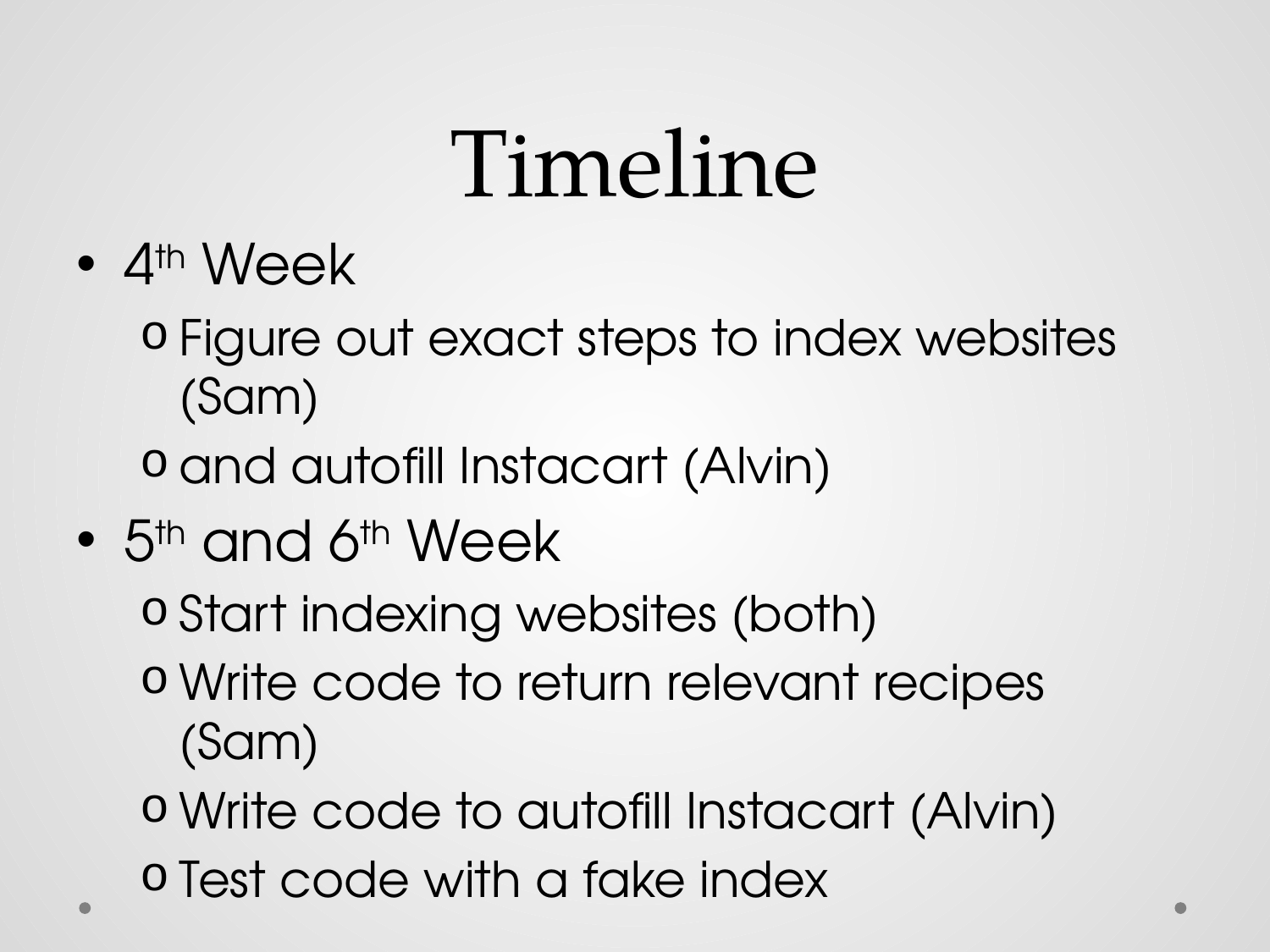

# Timeline
4th Week
Figure out exact steps to index websites (Sam)
and autofill Instacart (Alvin)
5th and 6th Week
Start indexing websites (both)
Write code to return relevant recipes (Sam)
Write code to autofill Instacart (Alvin)
Test code with a fake index